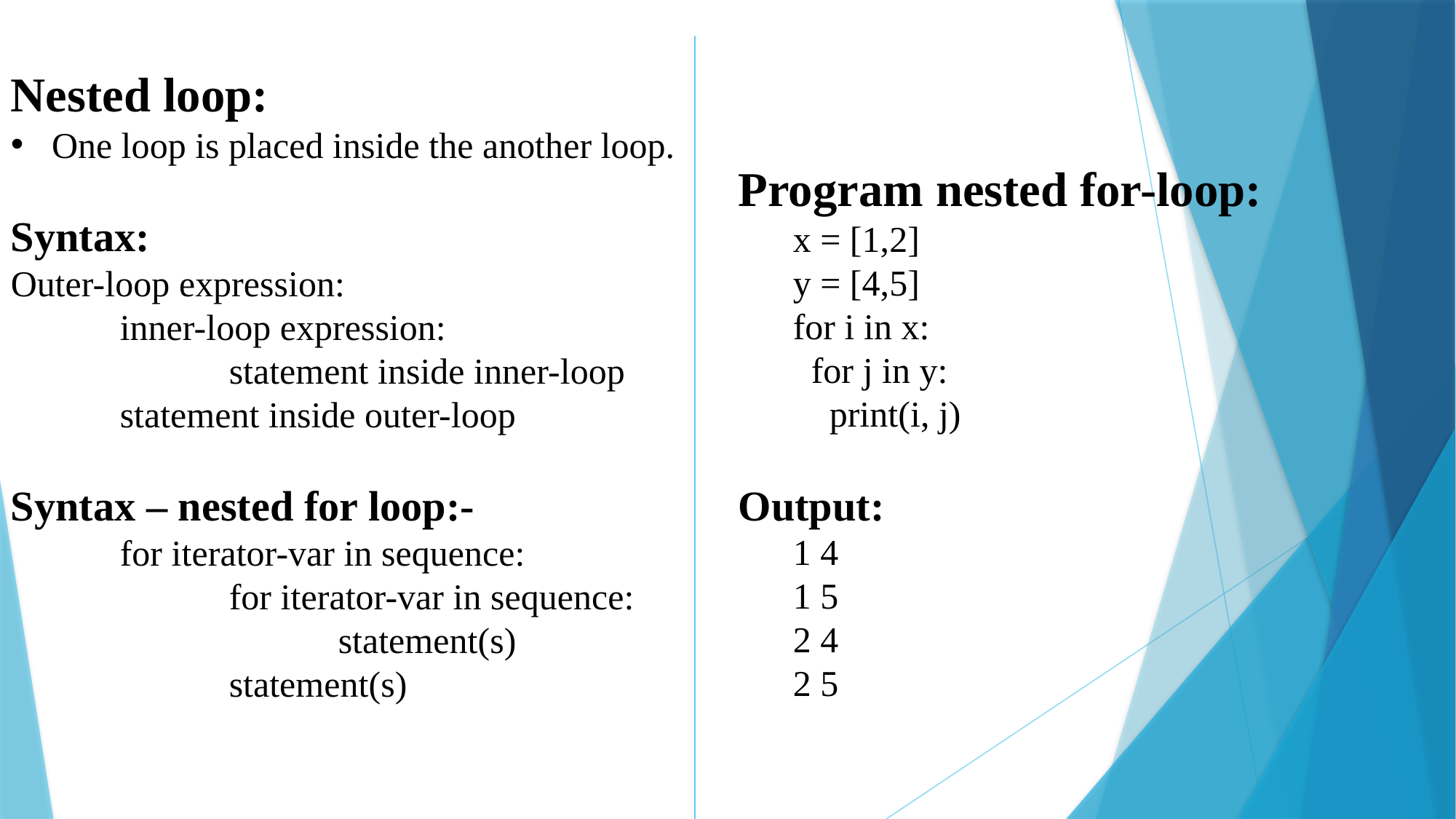

Nested loop:
One loop is placed inside the another loop.

Syntax:
Outer-loop expression:
	inner-loop expression:
		statement inside inner-loop
	statement inside outer-loop

Syntax – nested for loop:-
	for iterator-var in sequence:
		for iterator-var in sequence:
			statement(s)
		statement(s)

Program nested for-loop:
x = [1,2]
y = [4,5]
for i in x:
  for j in y:
    print(i, j)

Output:
1 4
1 5
2 4
2 5